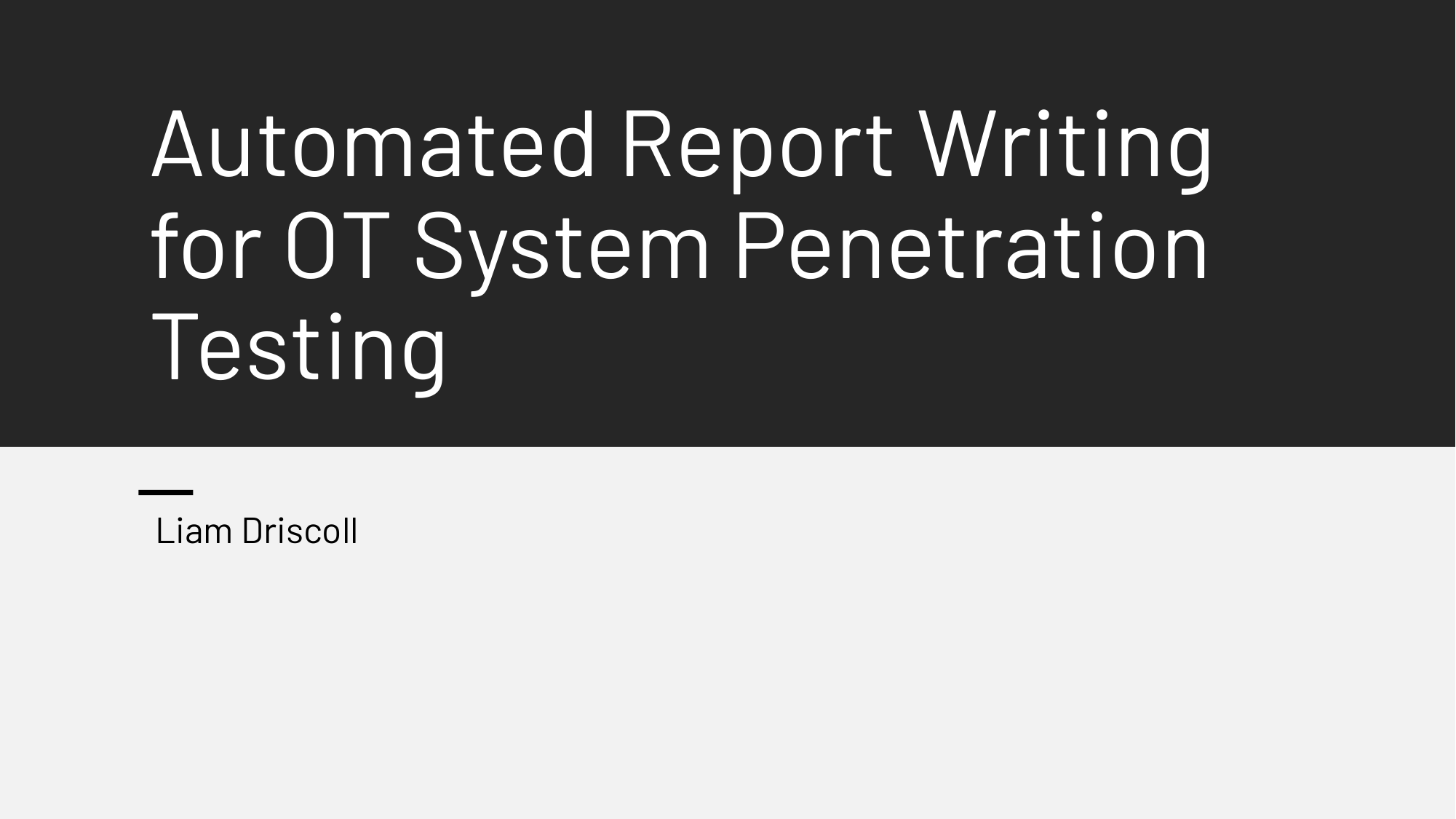

# Automated Report Writing for OT System Penetration Testing

Liam Driscoll